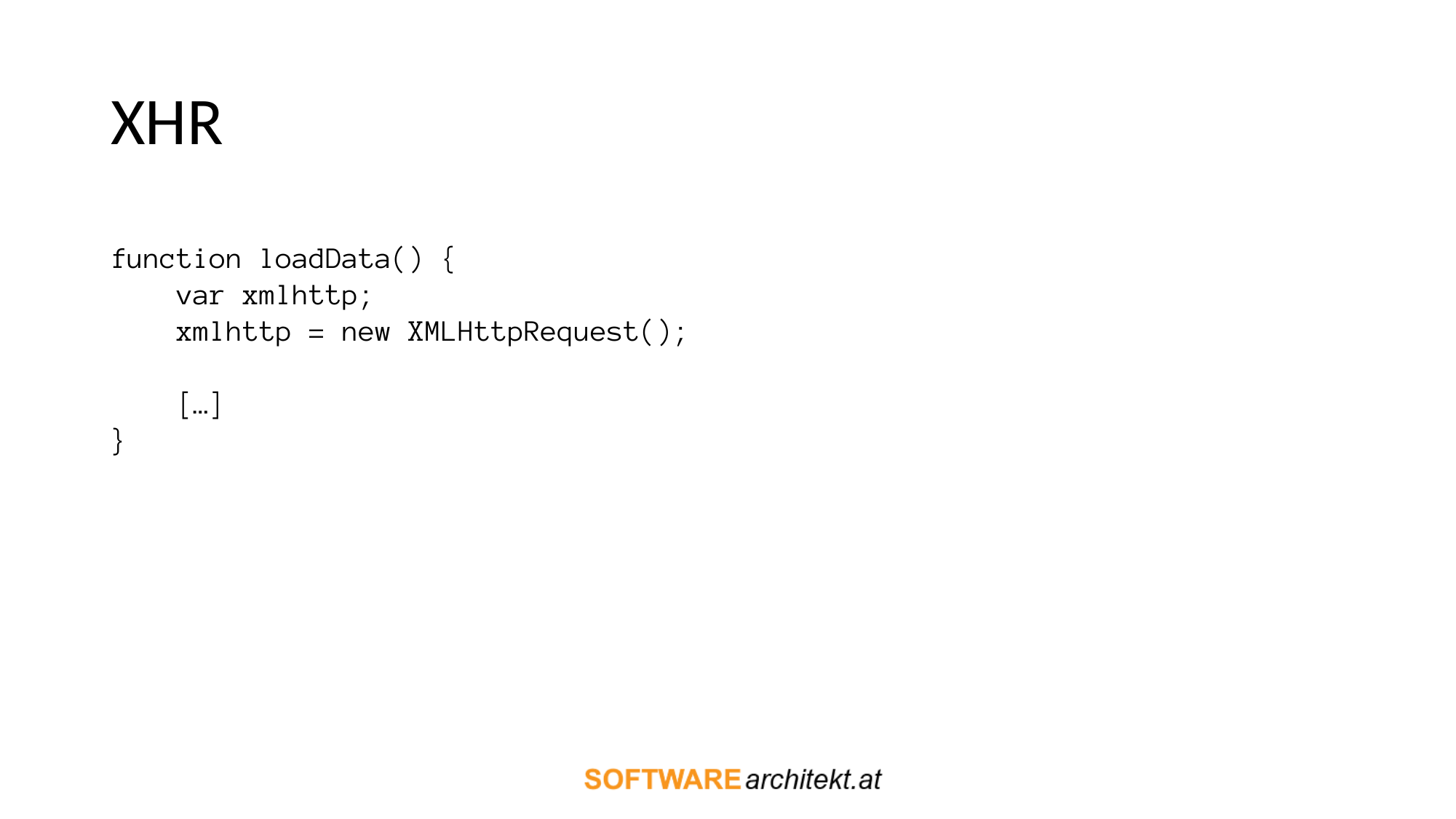

# XHR
function loadData() {
    var xmlhttp;
    xmlhttp = new XMLHttpRequest();

    […]
}